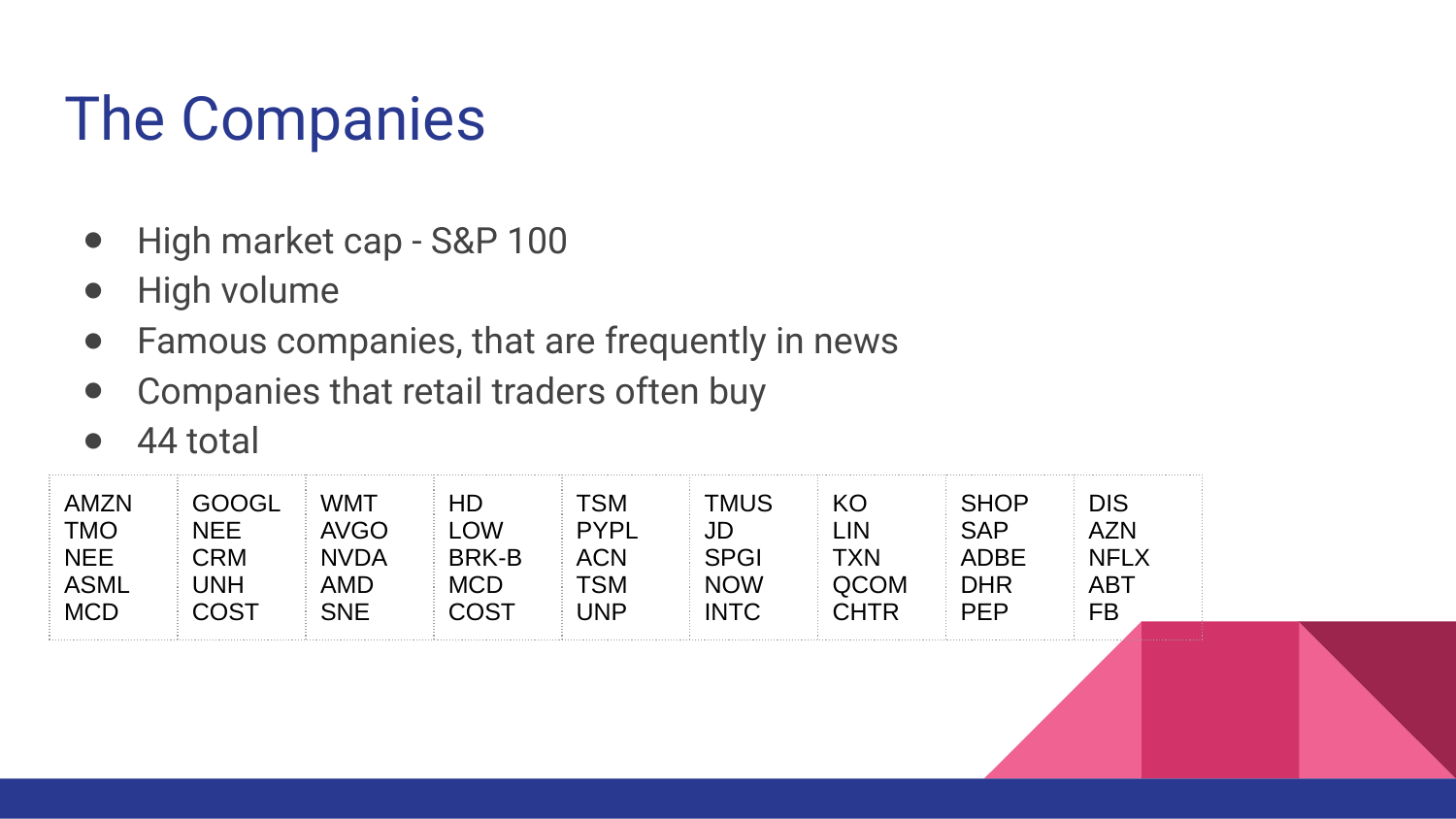

# The Companies
High market cap - S&P 100
High volume
Famous companies, that are frequently in news
Companies that retail traders often buy
44 total

| AMZN TMO NEE ASML MCD | GOOGL NEE CRM UNH COST | WMT AVGO NVDA AMD SNE | HD LOW BRK-B MCD COST | TSM PYPL ACN TSM UNP | TMUS JD SPGI NOW INTC | KO LIN TXN QCOM CHTR | SHOP SAP ADBE DHR PEP | DIS AZN NFLX ABT FB |
| --- | --- | --- | --- | --- | --- | --- | --- | --- |